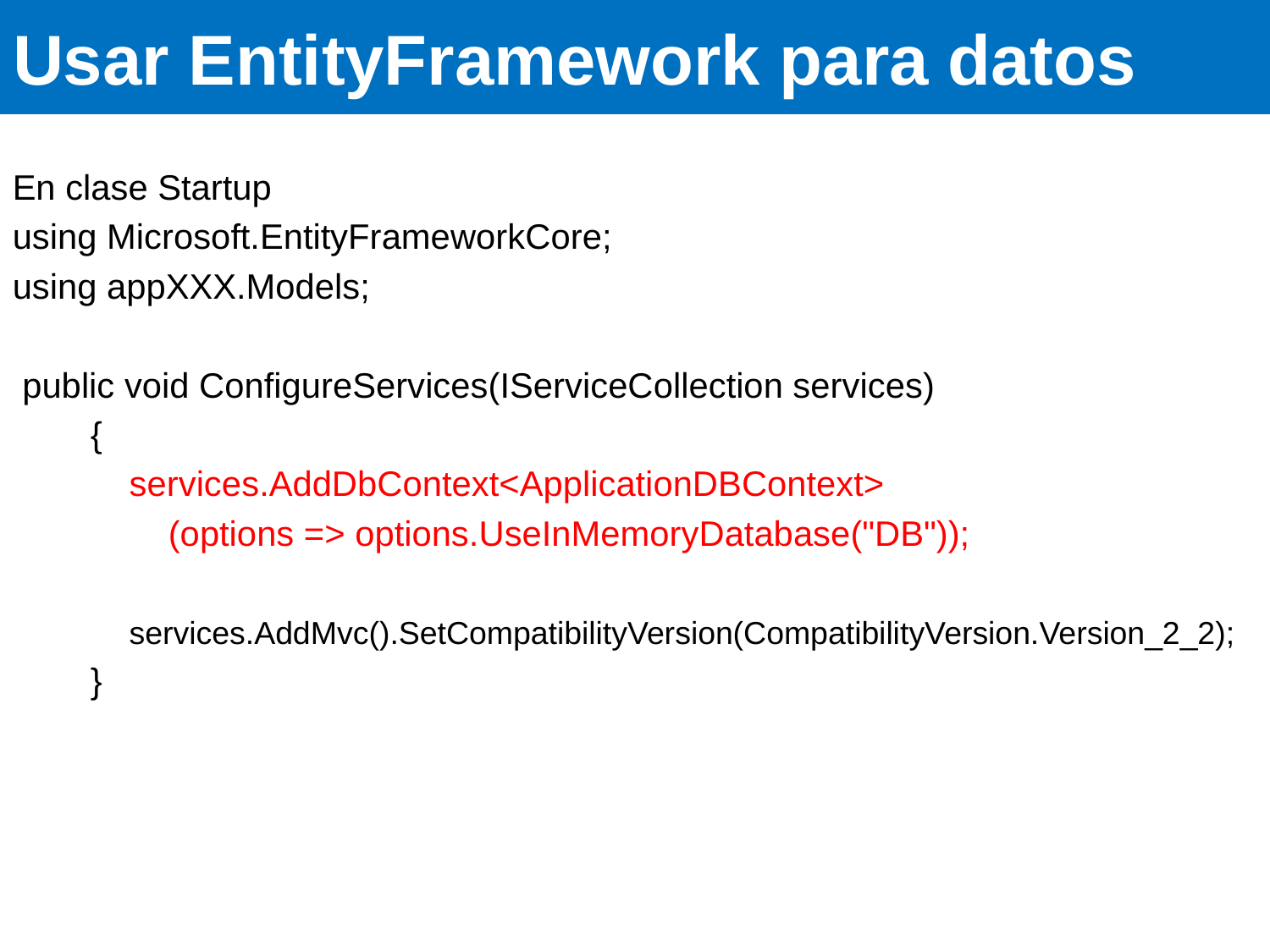

# Usar EntityFramework para datos
En clase Startup
using Microsoft.EntityFrameworkCore;
using appXXX.Models;

 public void ConfigureServices(IServiceCollection services)
        {
            services.AddDbContext<ApplicationDBContext>
                (options => options.UseInMemoryDatabase("DB"));

            services.AddMvc().SetCompatibilityVersion(CompatibilityVersion.Version_2_2);
        }